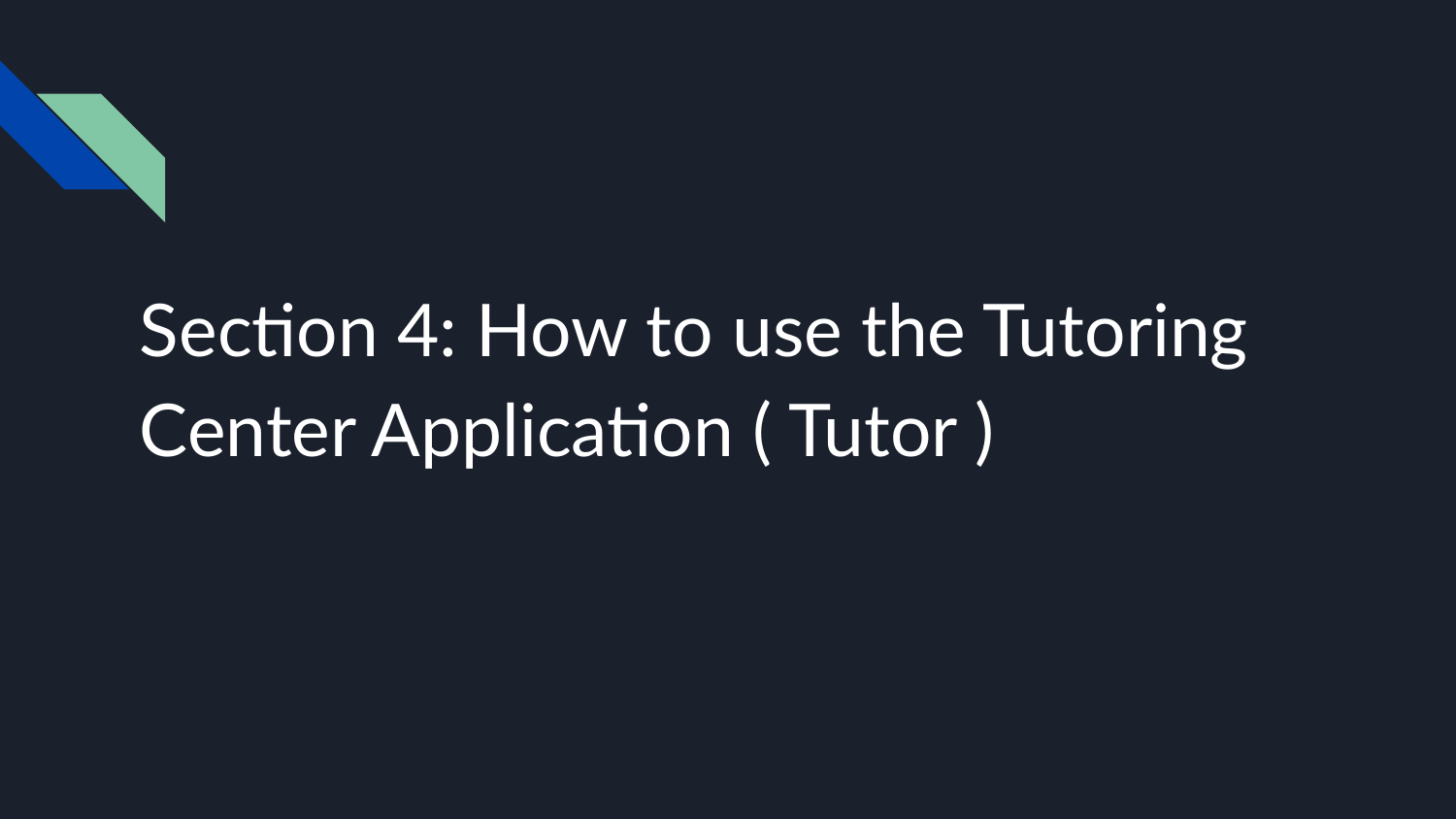

Section 4: How to use the Tutoring Center Application ( Tutor )